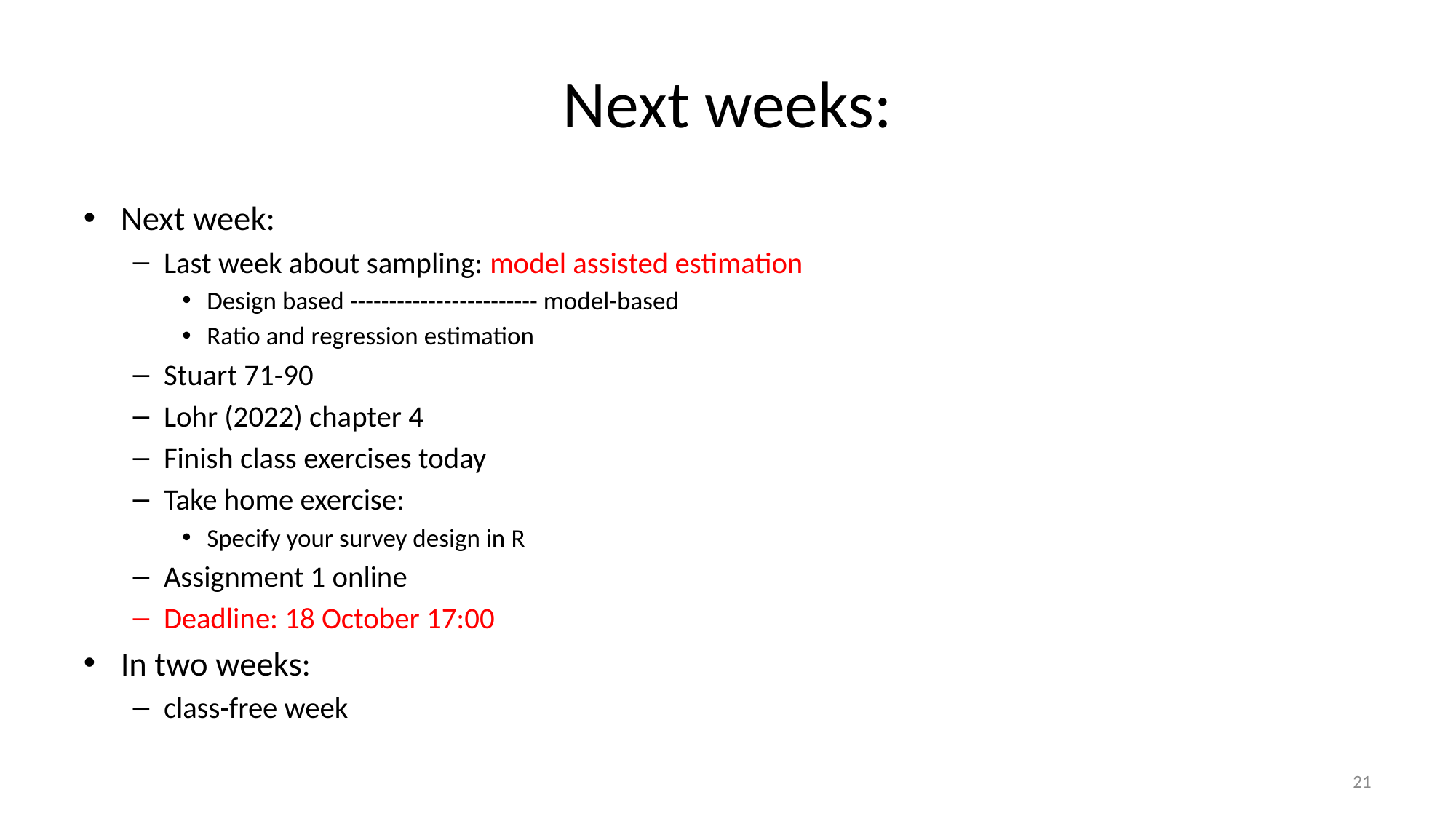

# Next weeks:
Next week:
Last week about sampling: model assisted estimation
Design based ------------------------ model-based
Ratio and regression estimation
Stuart 71-90
Lohr (2022) chapter 4
Finish class exercises today
Take home exercise:
Specify your survey design in R
Assignment 1 online
Deadline: 18 October 17:00
In two weeks:
class-free week

21